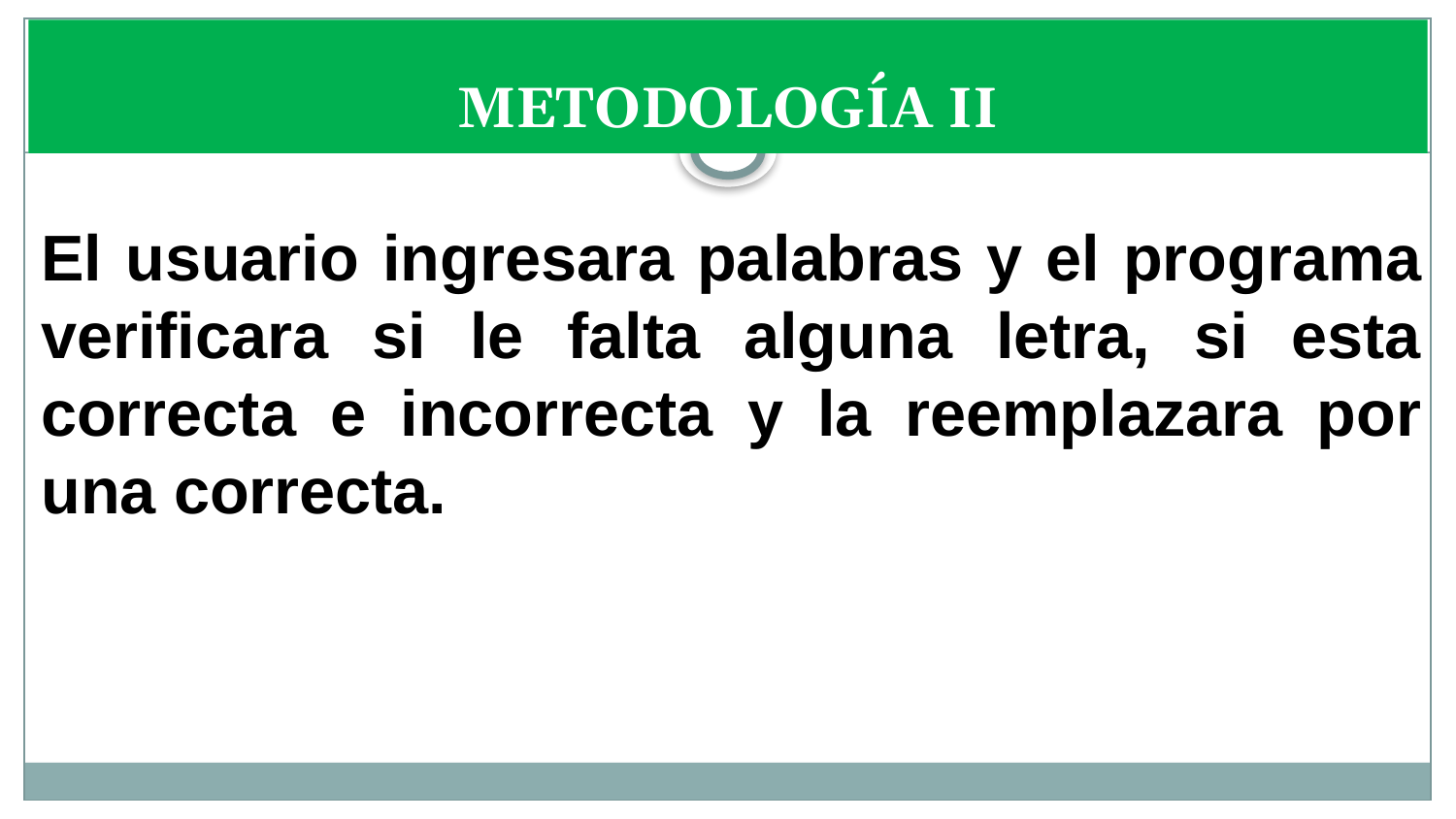

# METODOLOGÍA II
El usuario ingresara palabras y el programa verificara si le falta alguna letra, si esta correcta e incorrecta y la reemplazara por una correcta.